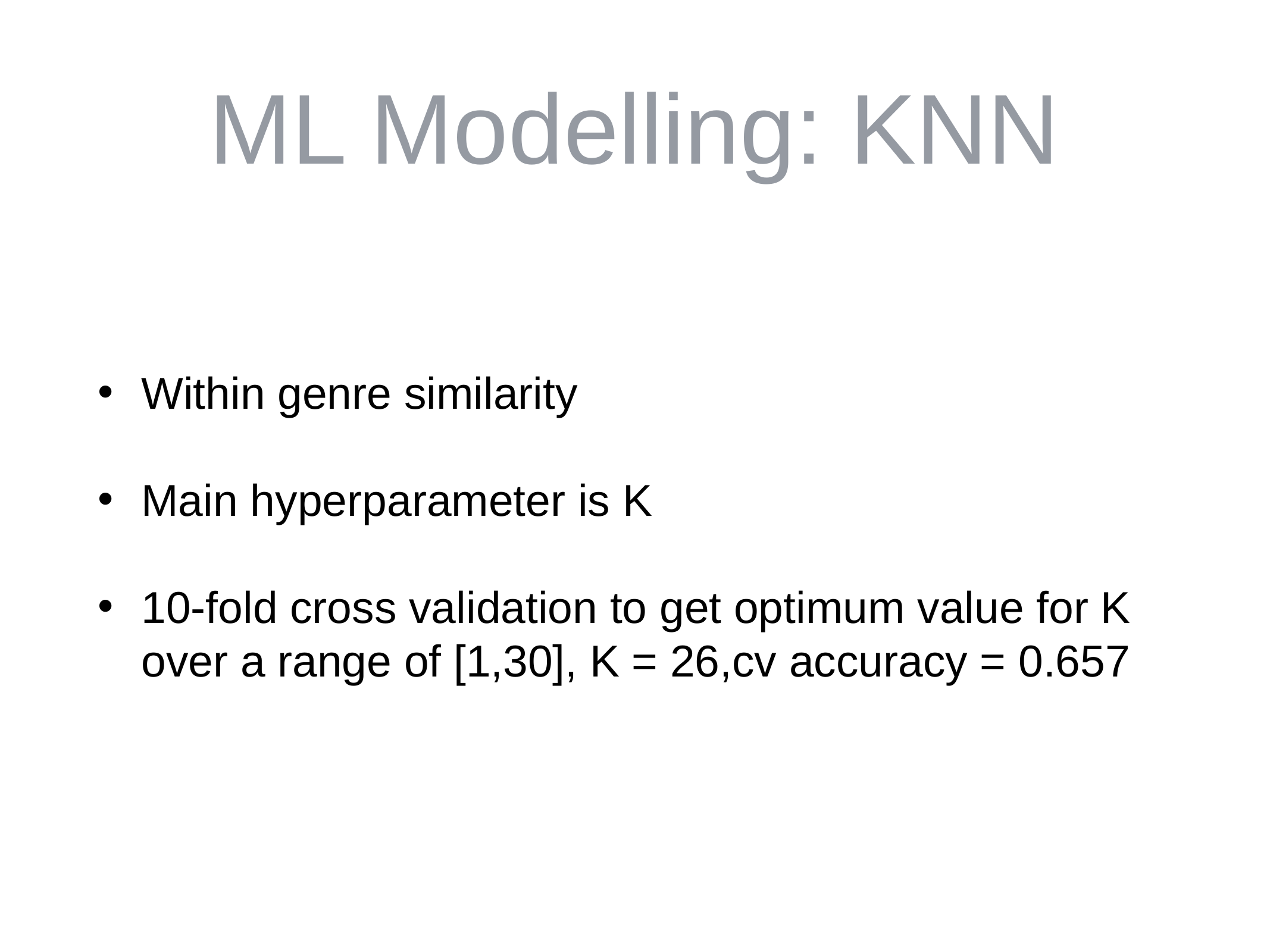

# ML Modelling: KNN

Within genre similarity

Main hyperparameter is K

10-fold cross validation to get optimum value for K over a range of [1,30], K = 26,cv accuracy = 0.657